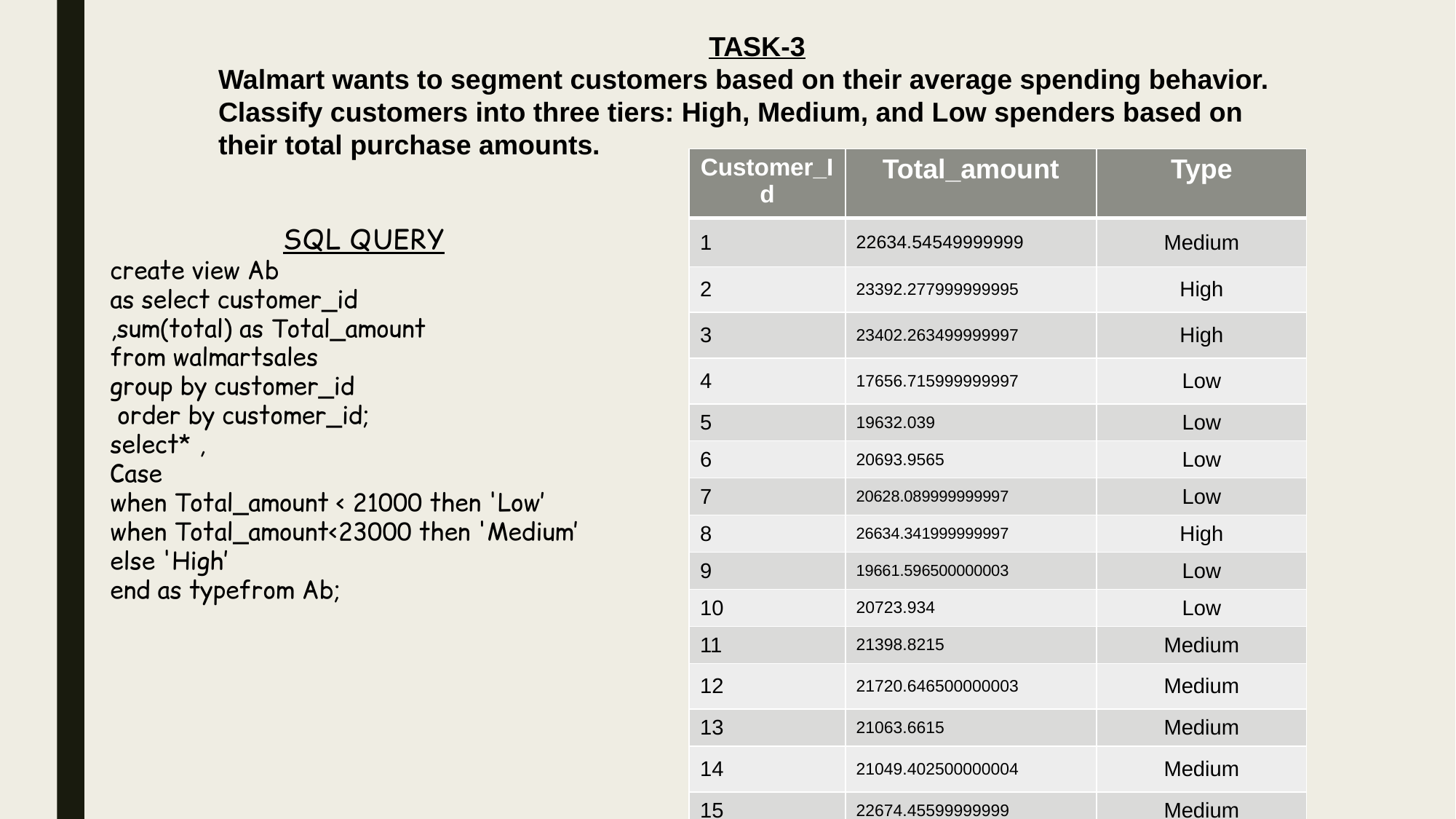

TASK-3
Walmart wants to segment customers based on their average spending behavior. Classify customers into three tiers: High, Medium, and Low spenders based on their total purchase amounts.
| Customer\_Id | Total\_amount | Type |
| --- | --- | --- |
| 1 | 22634.54549999999 | Medium |
| 2 | 23392.277999999995 | High |
| 3 | 23402.263499999997 | High |
| 4 | 17656.715999999997 | Low |
| 5 | 19632.039 | Low |
| 6 | 20693.9565 | Low |
| 7 | 20628.089999999997 | Low |
| 8 | 26634.341999999997 | High |
| 9 | 19661.596500000003 | Low |
| 10 | 20723.934 | Low |
| 11 | 21398.8215 | Medium |
| 12 | 21720.646500000003 | Medium |
| 13 | 21063.6615 | Medium |
| 14 | 21049.402500000004 | Medium |
| 15 | 22674.45599999999 | Medium |
SQL QUERY
create view Ab
as select customer_id
,sum(total) as Total_amount
from walmartsales
group by customer_id
 order by customer_id;
select* ,
Case
when Total_amount < 21000 then 'Low’
when Total_amount<23000 then 'Medium’
else 'High’
end as typefrom Ab;